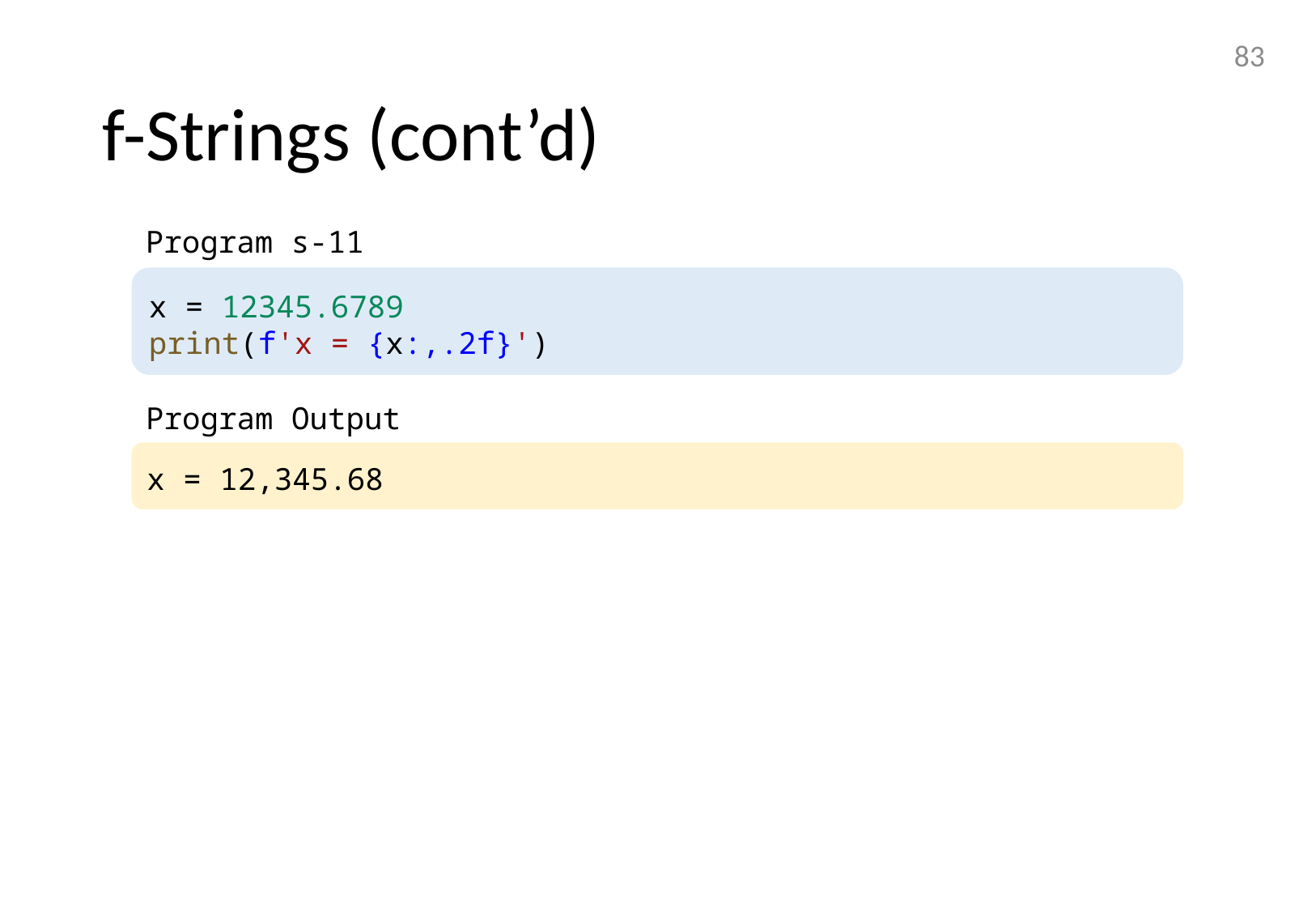

83
# f-Strings (cont’d)
Program s-11
x = 12345.6789
print(f'x = {x:,.2f}')
Program Output
x = 12,345.68